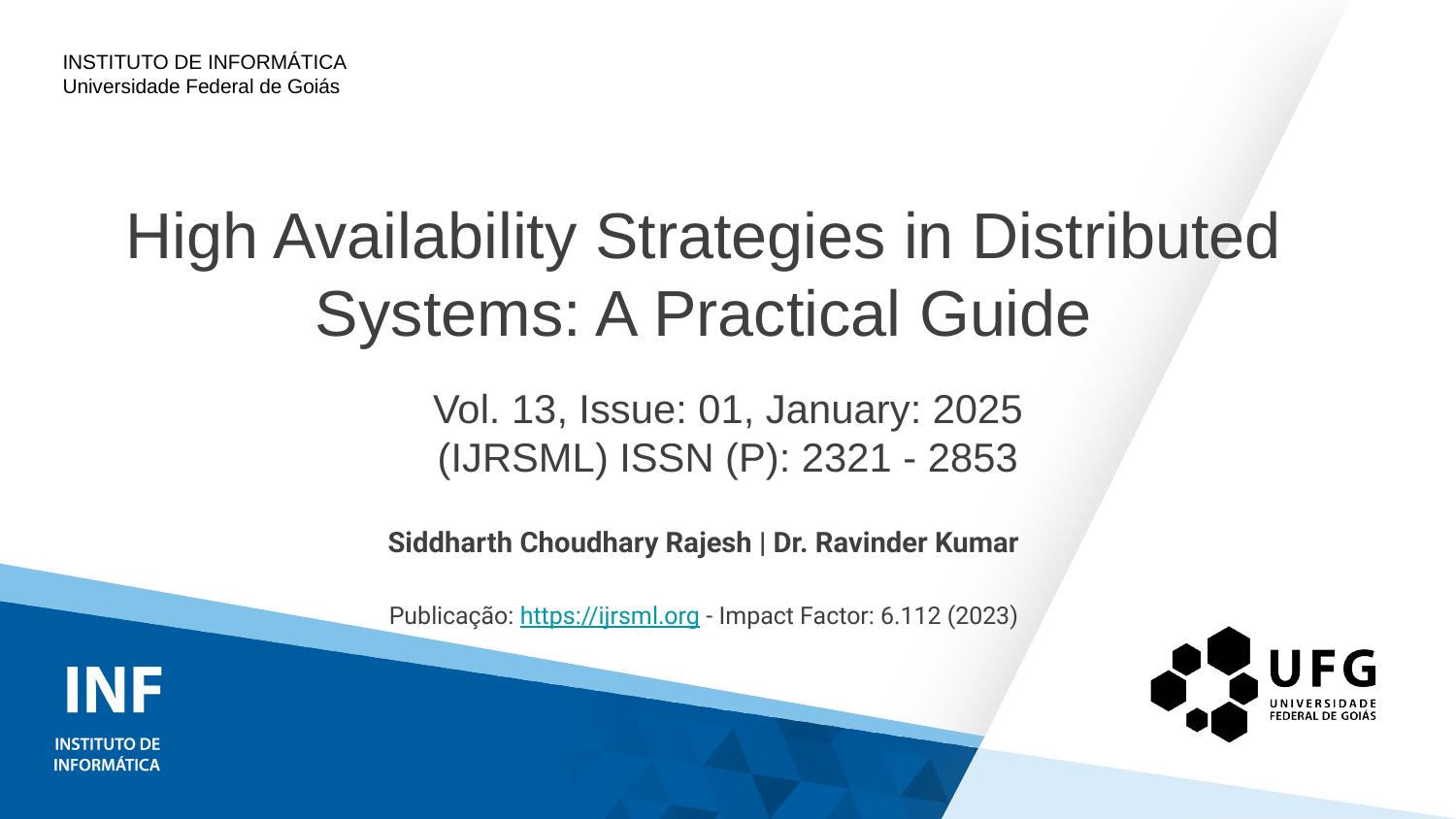

High Availability Strategies in Distributed Systems: A Practical Guide
Vol. 13, Issue: 01, January: 2025
(IJRSML) ISSN (P): 2321 - 2853
# Siddharth Choudhary Rajesh | Dr. Ravinder Kumar
Publicação: https://ijrsml.org - Impact Factor: 6.112 (2023)